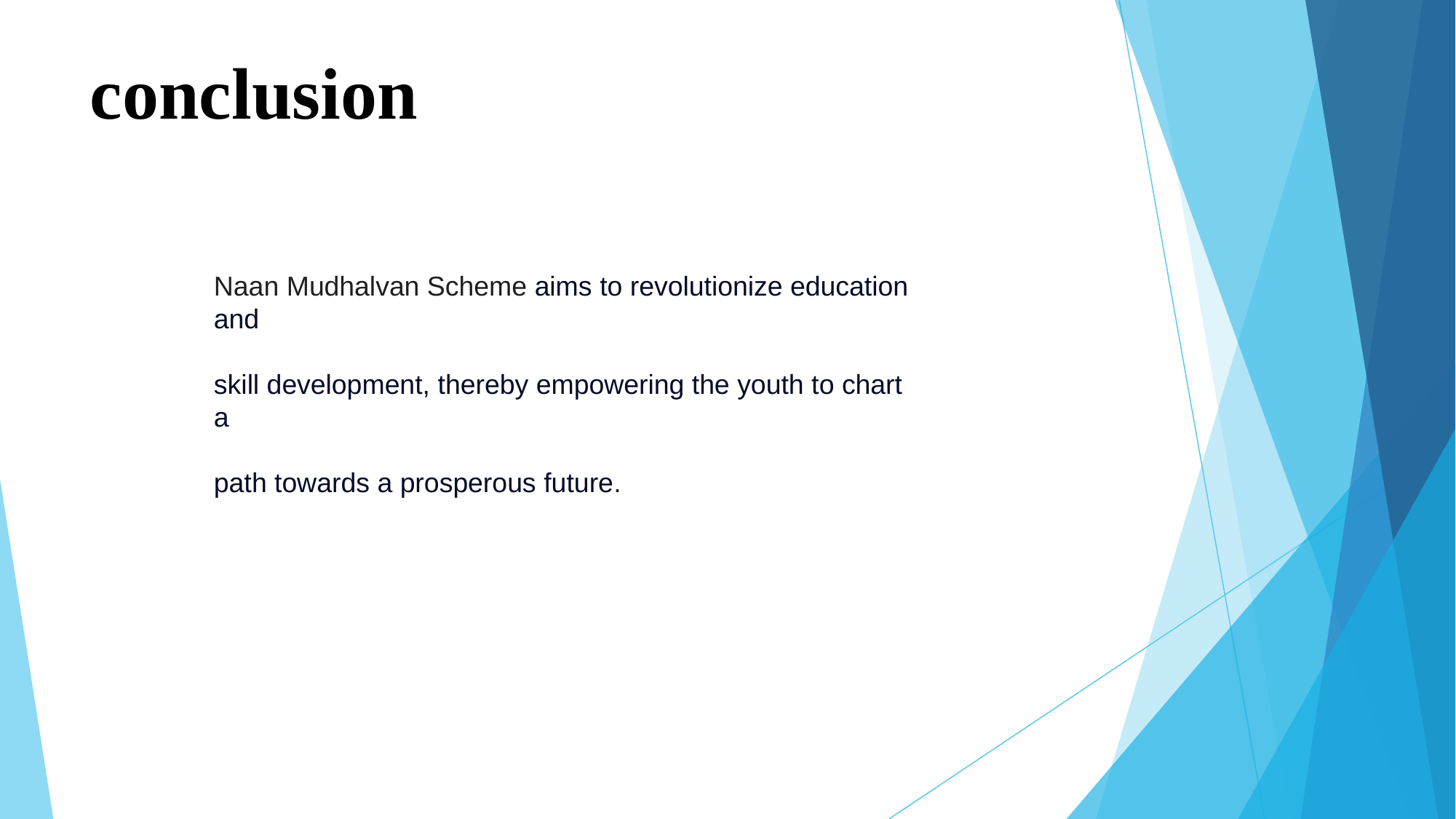

# conclusion
Naan Mudhalvan Scheme aims to revolutionize education and

skill development, thereby empowering the youth to chart a

path towards a prosperous future.